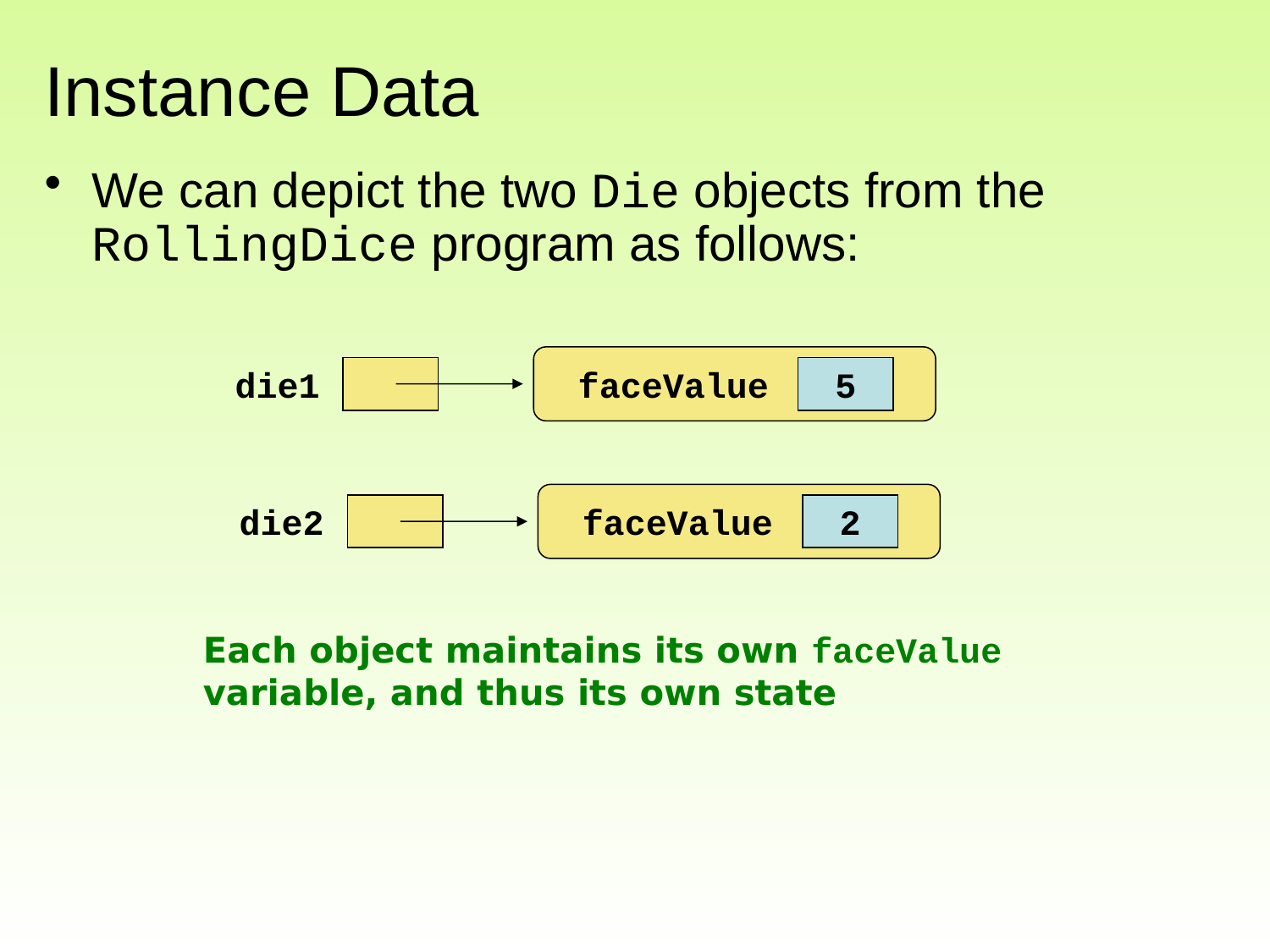

# Instance Data
We can depict the two Die objects from the RollingDice program as follows:

die1
faceValue

5

die2
faceValue

2

Each object maintains its own faceValue variable, and thus its own state